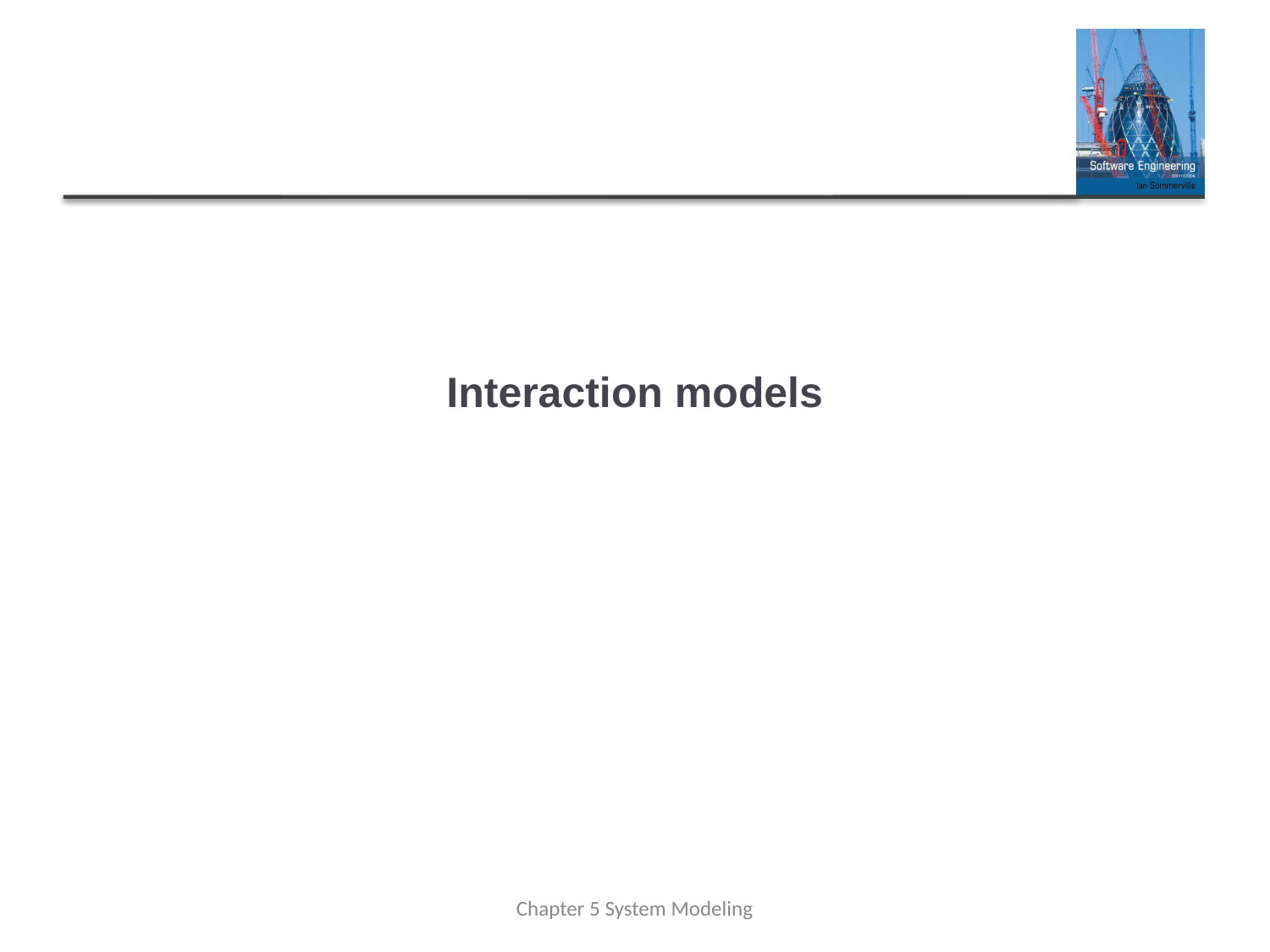

# Interaction models
13
Chapter 5 System Modeling